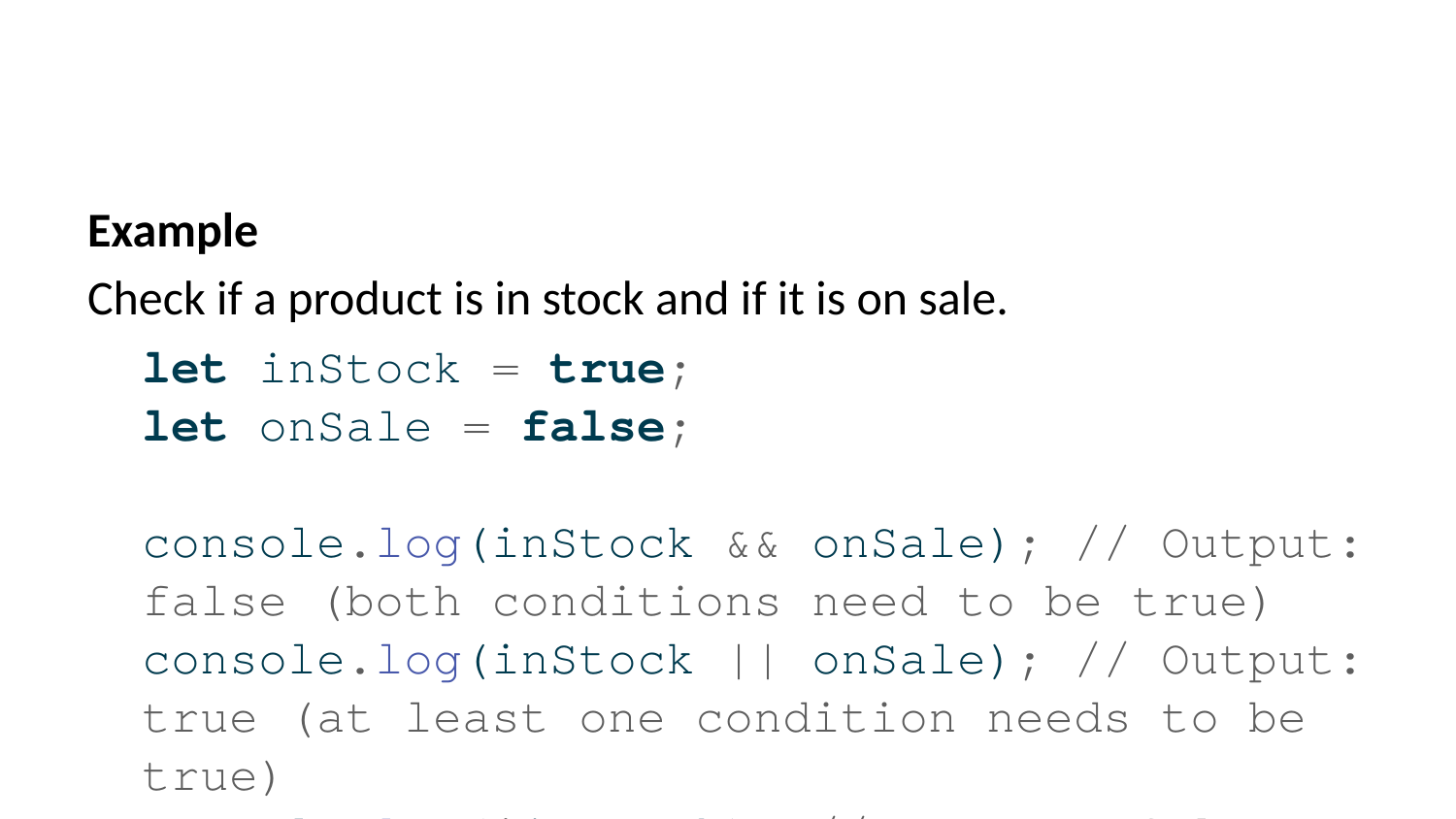

Example
Check if a product is in stock and if it is on sale.
let inStock = true;
let onSale = false;
console.log(inStock && onSale); // Output: false (both conditions need to be true)
console.log(inStock || onSale); // Output: true (at least one condition needs to be true)
console.log(!inStock); // Output: false (negates the boolean value)